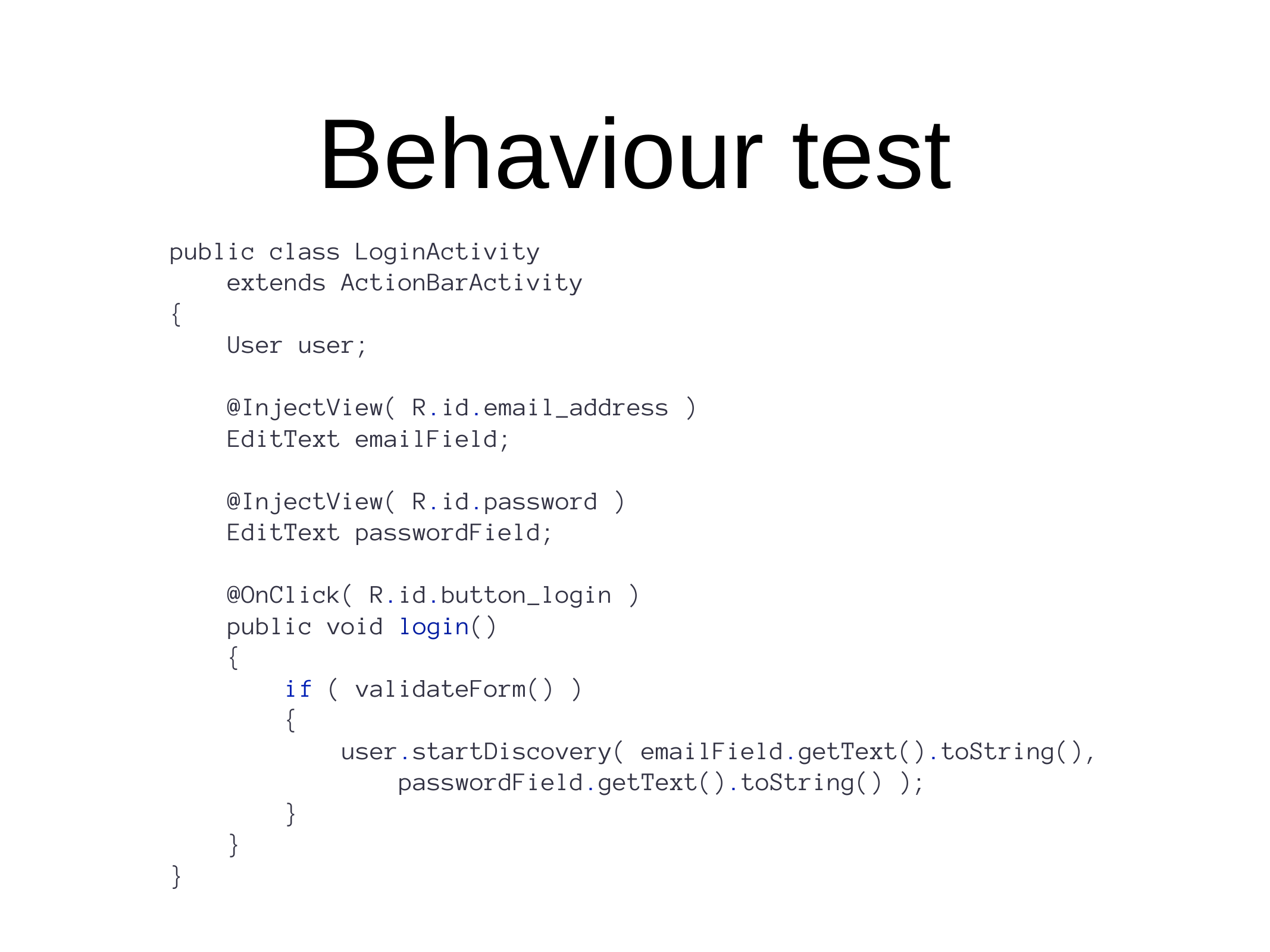

# Behaviour test
public class LoginActivity
    extends ActionBarActivity
{
    User user;

    @InjectView( R.id.email_address )
    EditText emailField;

    @InjectView( R.id.password )
    EditText passwordField;

    @OnClick( R.id.button_login )
    public void login()
    {
        if ( validateForm() )
        {
            user.startDiscovery( emailField.getText().toString(),
                passwordField.getText().toString() );
        }
    }
}